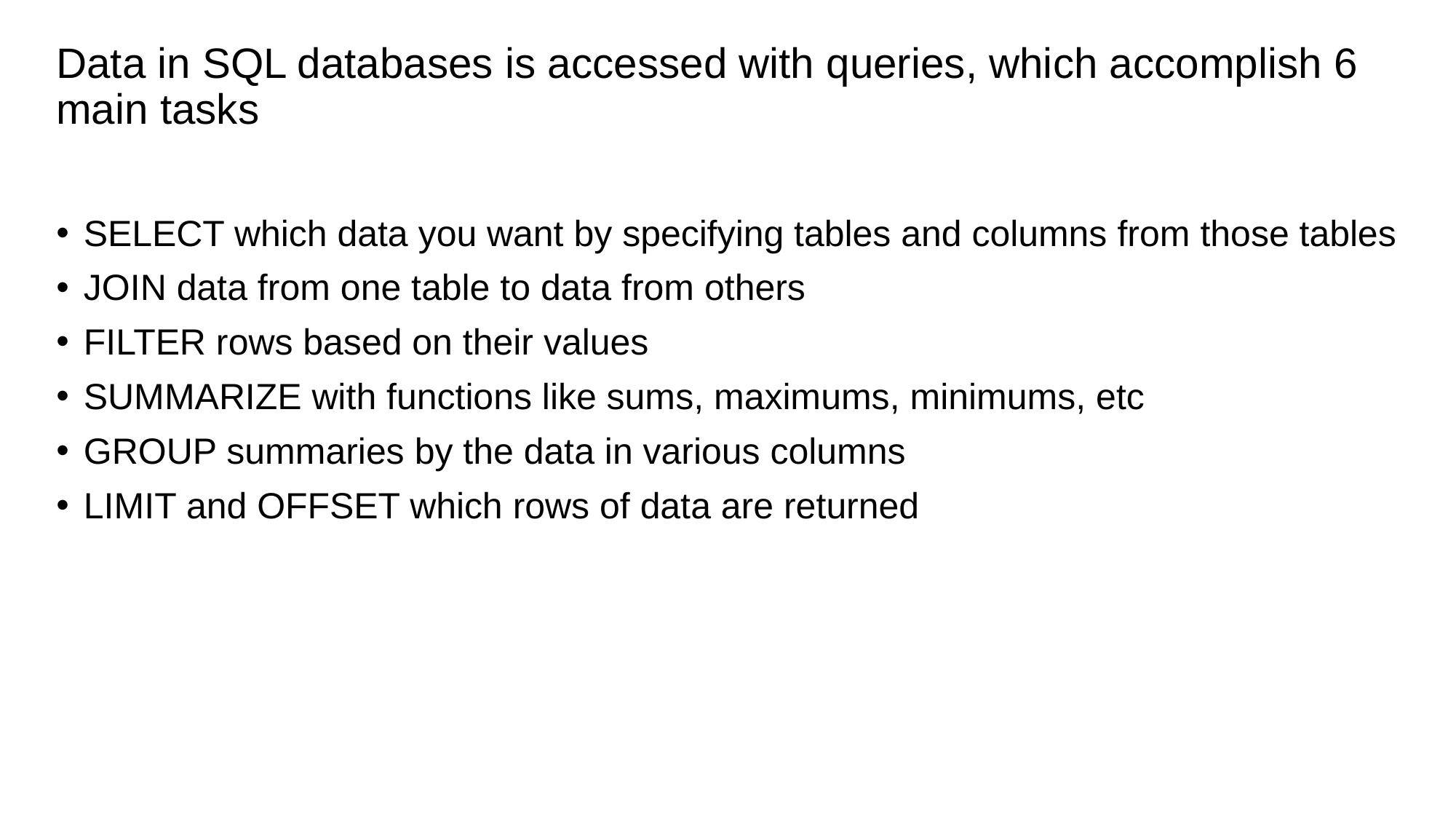

# Data in SQL databases is accessed with queries, which accomplish 6 main tasks
SELECT which data you want by specifying tables and columns from those tables
JOIN data from one table to data from others
FILTER rows based on their values
SUMMARIZE with functions like sums, maximums, minimums, etc
GROUP summaries by the data in various columns
LIMIT and OFFSET which rows of data are returned